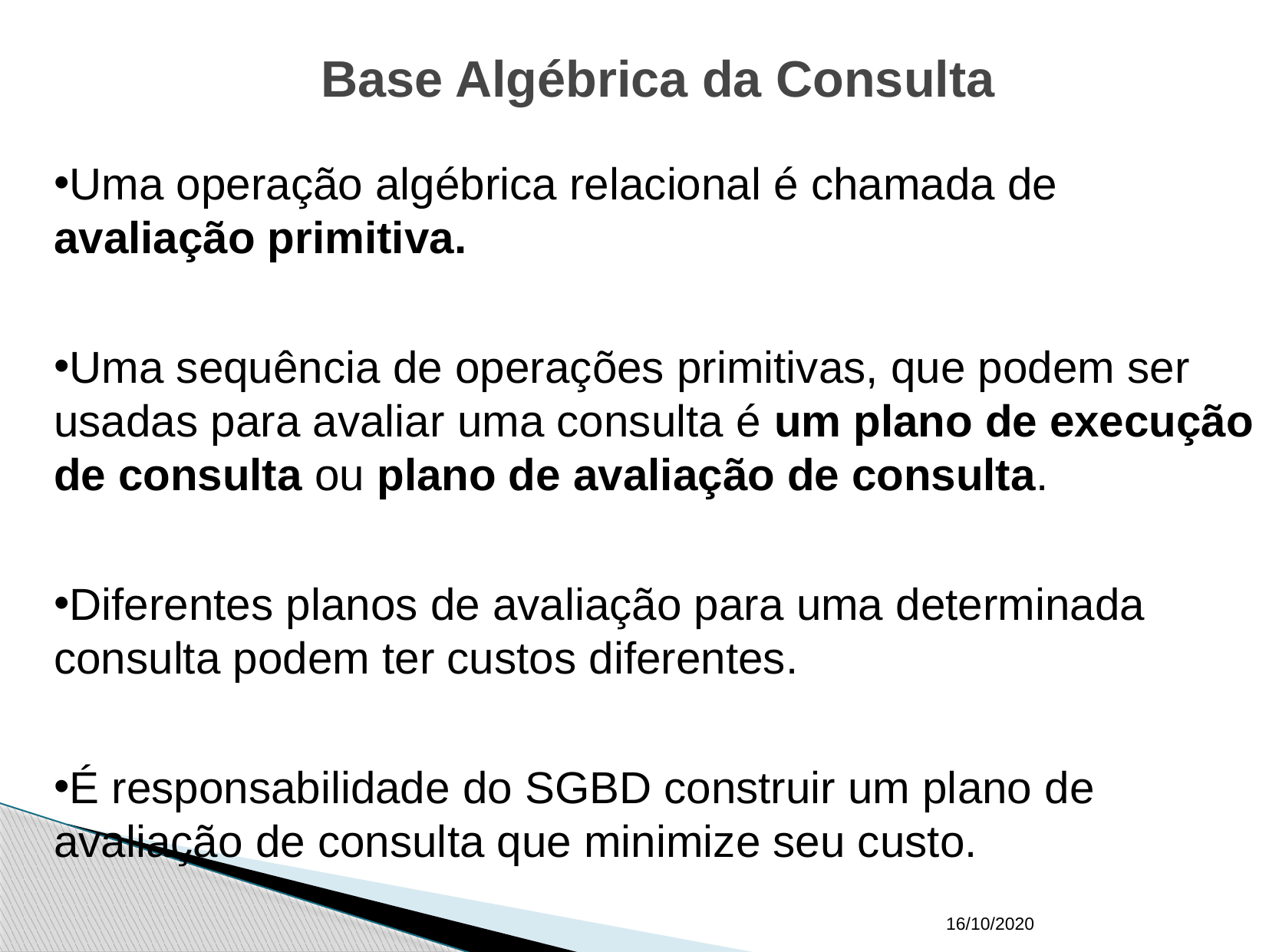

Base Algébrica da Consulta
Uma operação algébrica relacional é chamada de avaliação primitiva.

Uma sequência de operações primitivas, que podem ser usadas para avaliar uma consulta é um plano de execução de consulta ou plano de avaliação de consulta.

Diferentes planos de avaliação para uma determinada consulta podem ter custos diferentes.

É responsabilidade do SGBD construir um plano de avaliação de consulta que minimize seu custo.
16/10/2020